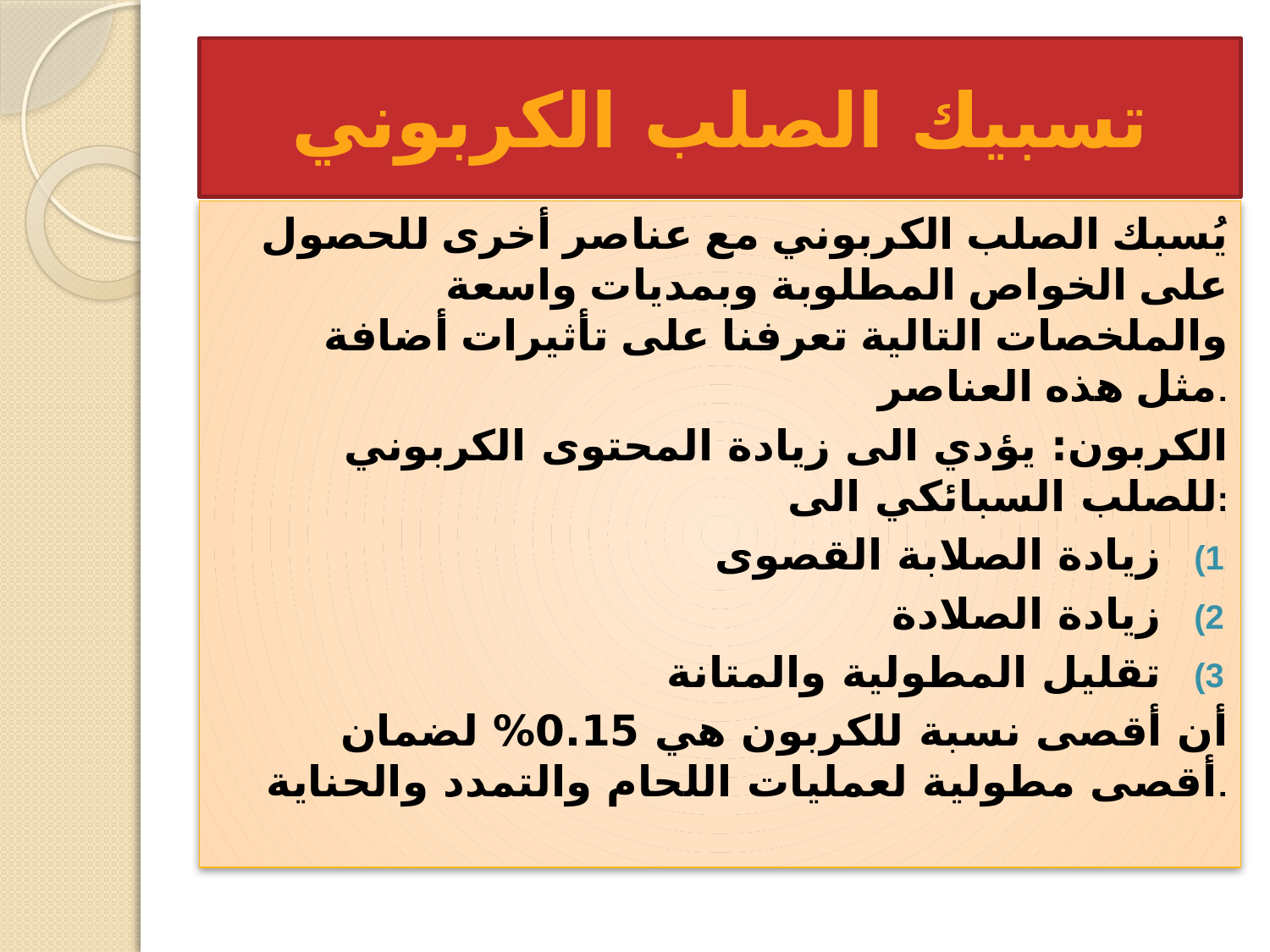

# تسبيك الصلب الكربوني
يُسبك الصلب الكربوني مع عناصر أخرى للحصول على الخواص المطلوبة وبمديات واسعة والملخصات التالية تعرفنا على تأثيرات أضافة مثل هذه العناصر.
الكربون: يؤدي الى زيادة المحتوى الكربوني للصلب السبائكي الى:
زيادة الصلابة القصوى
زيادة الصلادة
تقليل المطولية والمتانة
أن أقصى نسبة للكربون هي 0.15% لضمان أقصى مطولية لعمليات اللحام والتمدد والحناية.